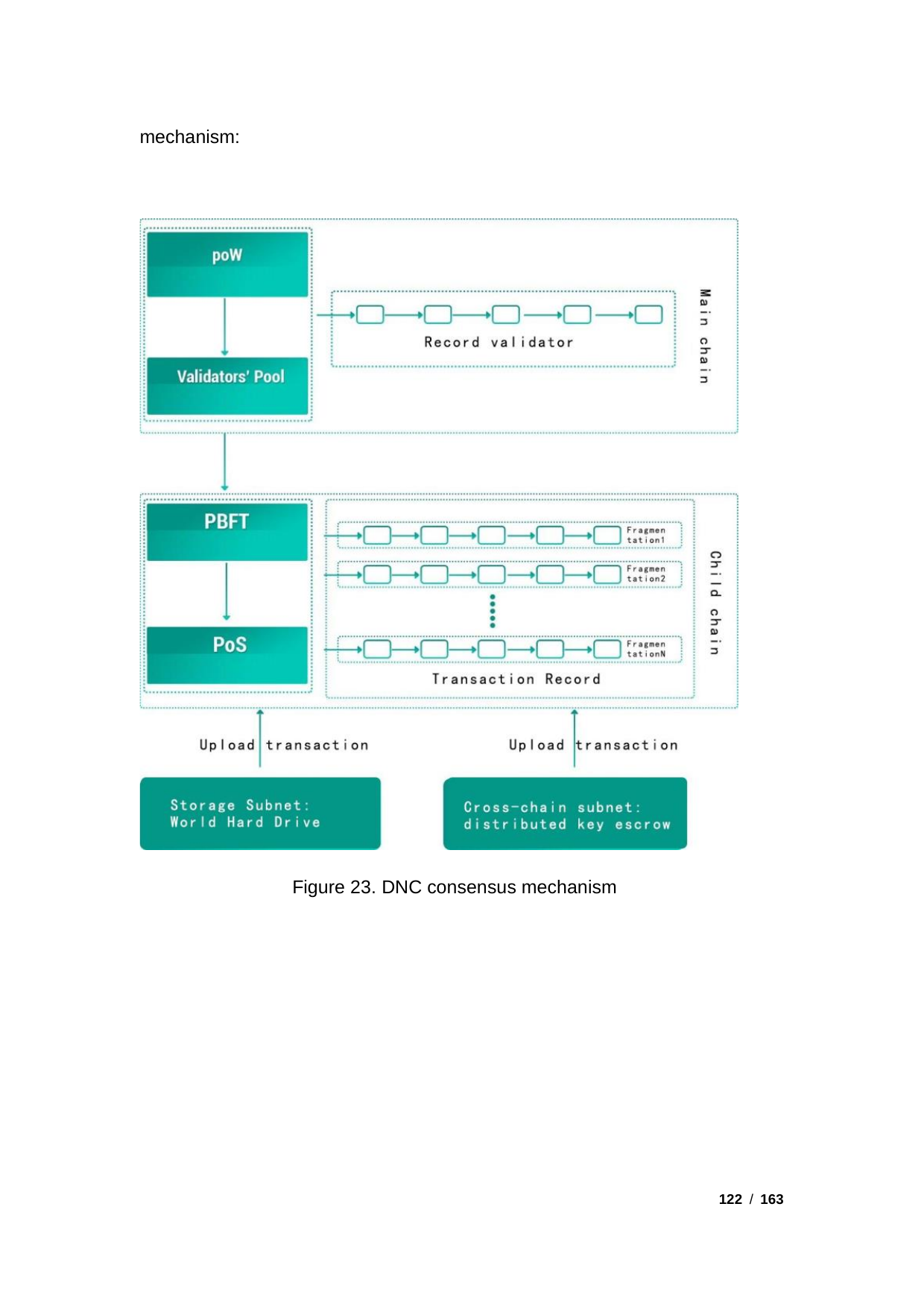

mechanism:

Figure 23. DNC consensus mechanism
122 / 163